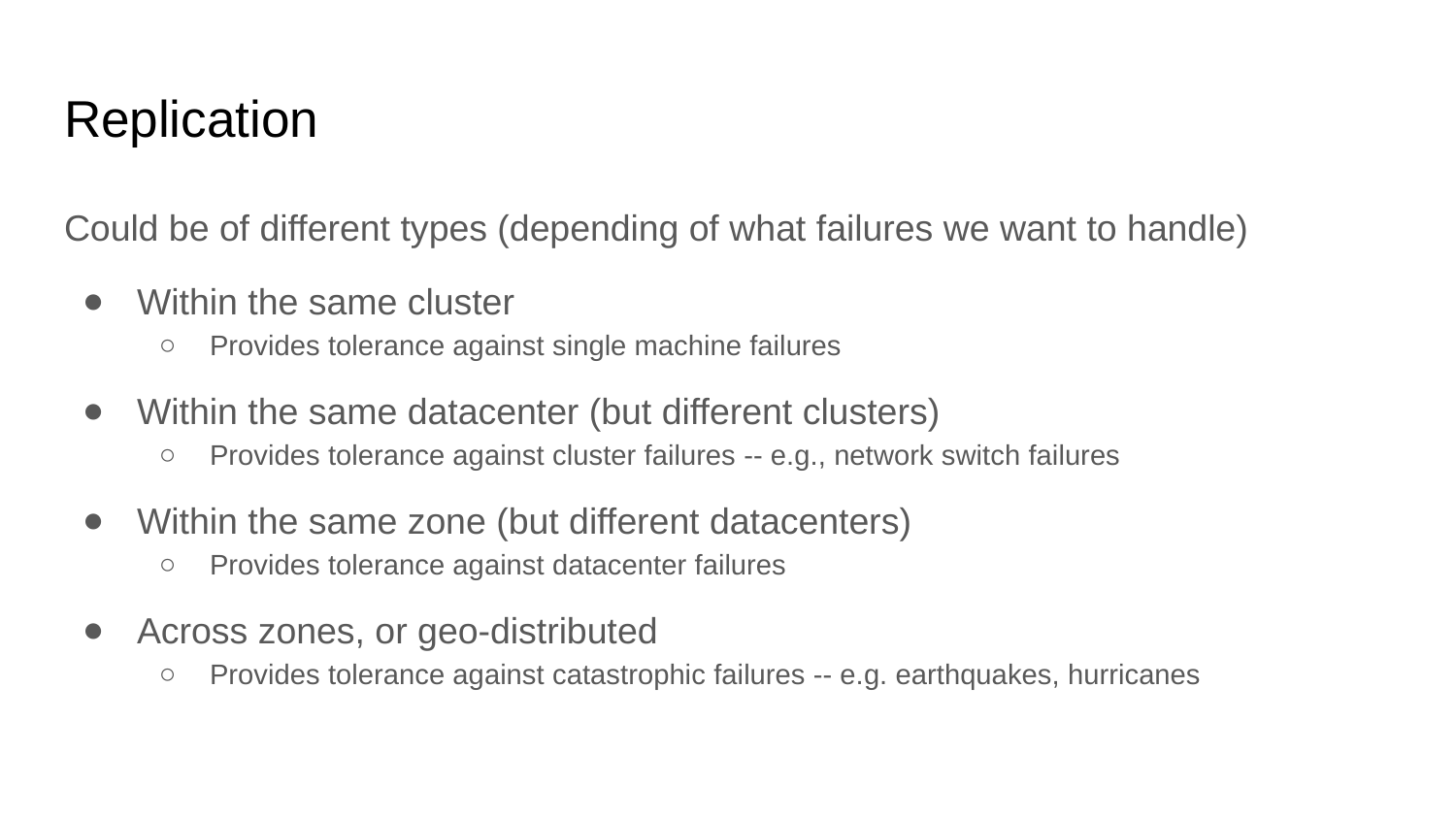

# Replication
Could be of different types (depending of what failures we want to handle)
Within the same cluster
Provides tolerance against single machine failures
Within the same datacenter (but different clusters)
Provides tolerance against cluster failures -- e.g., network switch failures
Within the same zone (but different datacenters)
Provides tolerance against datacenter failures
Across zones, or geo-distributed
Provides tolerance against catastrophic failures -- e.g. earthquakes, hurricanes